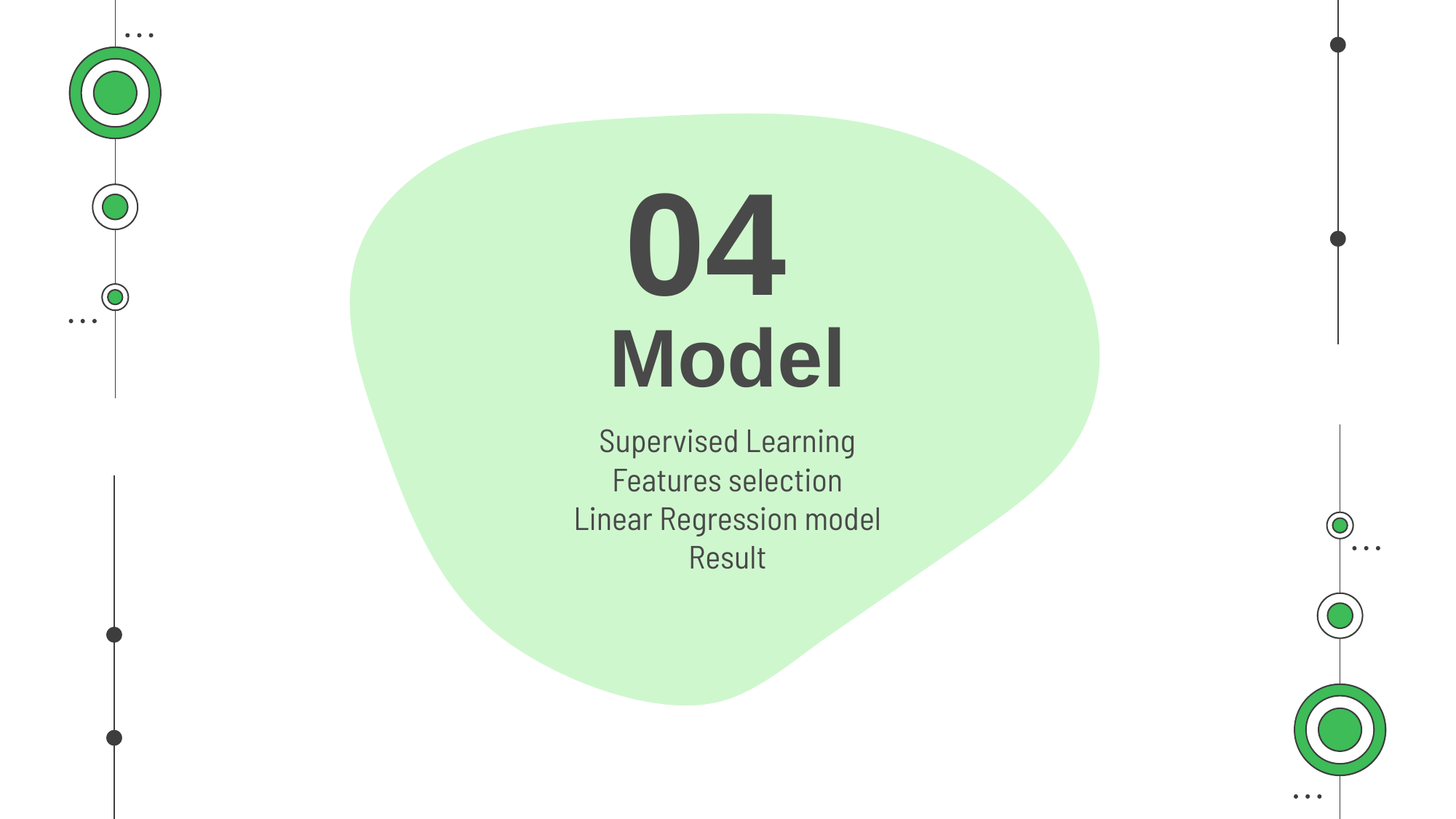

04
# Model
Supervised Learning
Features selection
Linear Regression model
Result